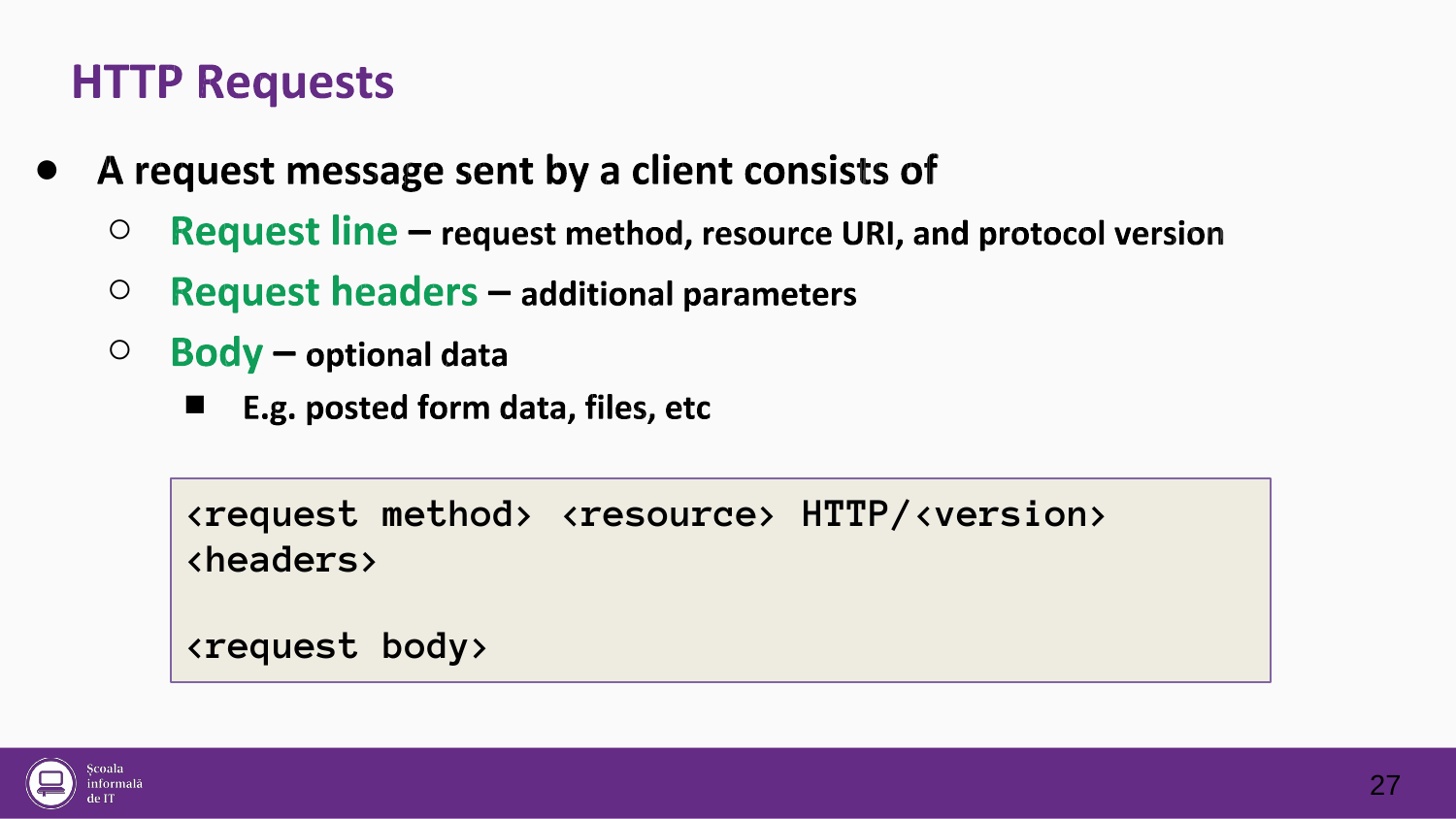

●
○
○
○
■

<request method> <resource> HTTP/<version>
<headers>
<request body>

27